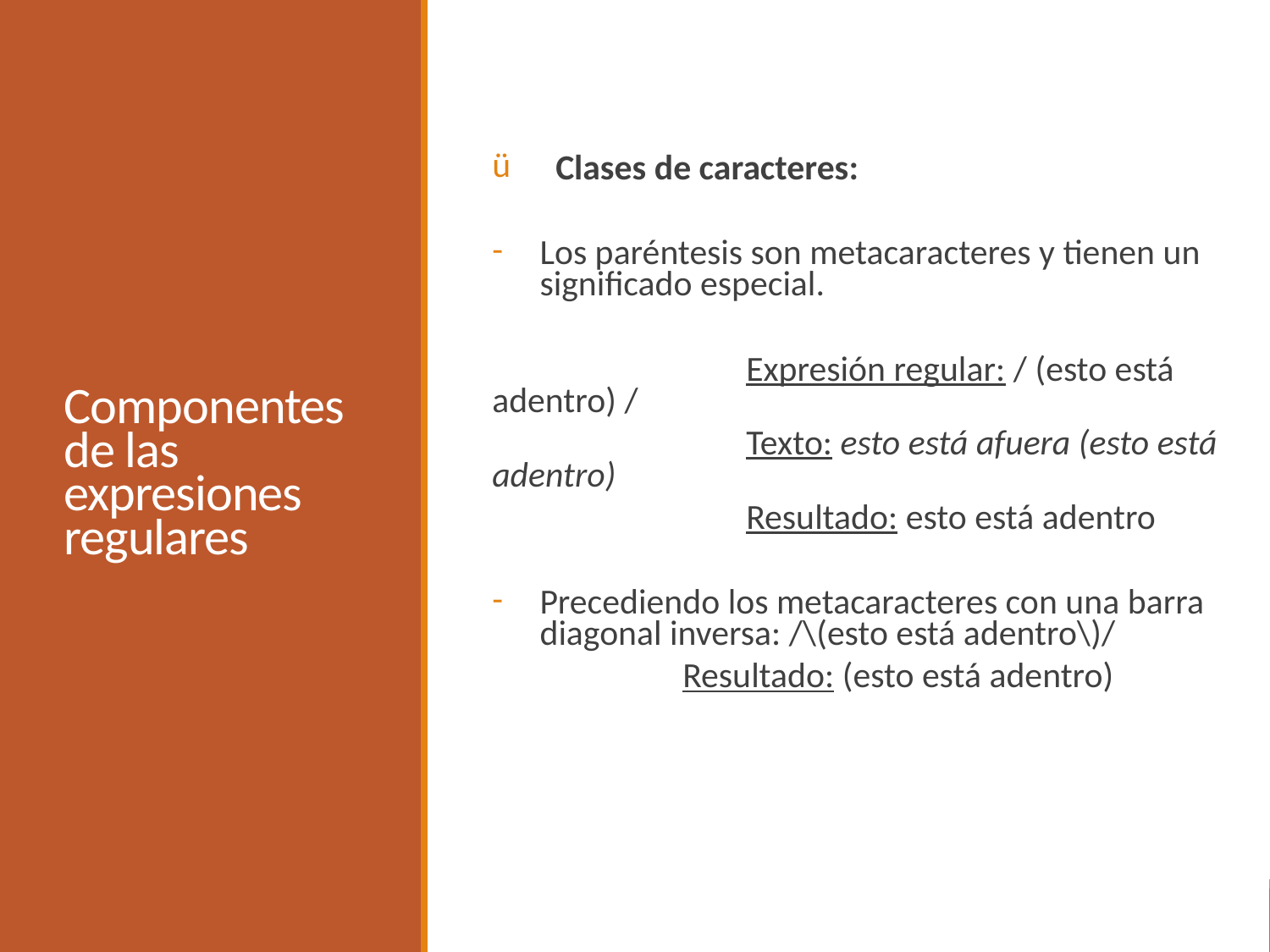

# Componentes de las expresiones regulares
Clases de caracteres:

Los paréntesis son metacaracteres y tienen un significado especial.

		Expresión regular: / (esto está adentro) /
		Texto: esto está afuera (esto está adentro)
		Resultado: esto está adentro

Precediendo los metacaracteres con una barra diagonal inversa: /\(esto está adentro\)/
	Resultado: (esto está adentro)